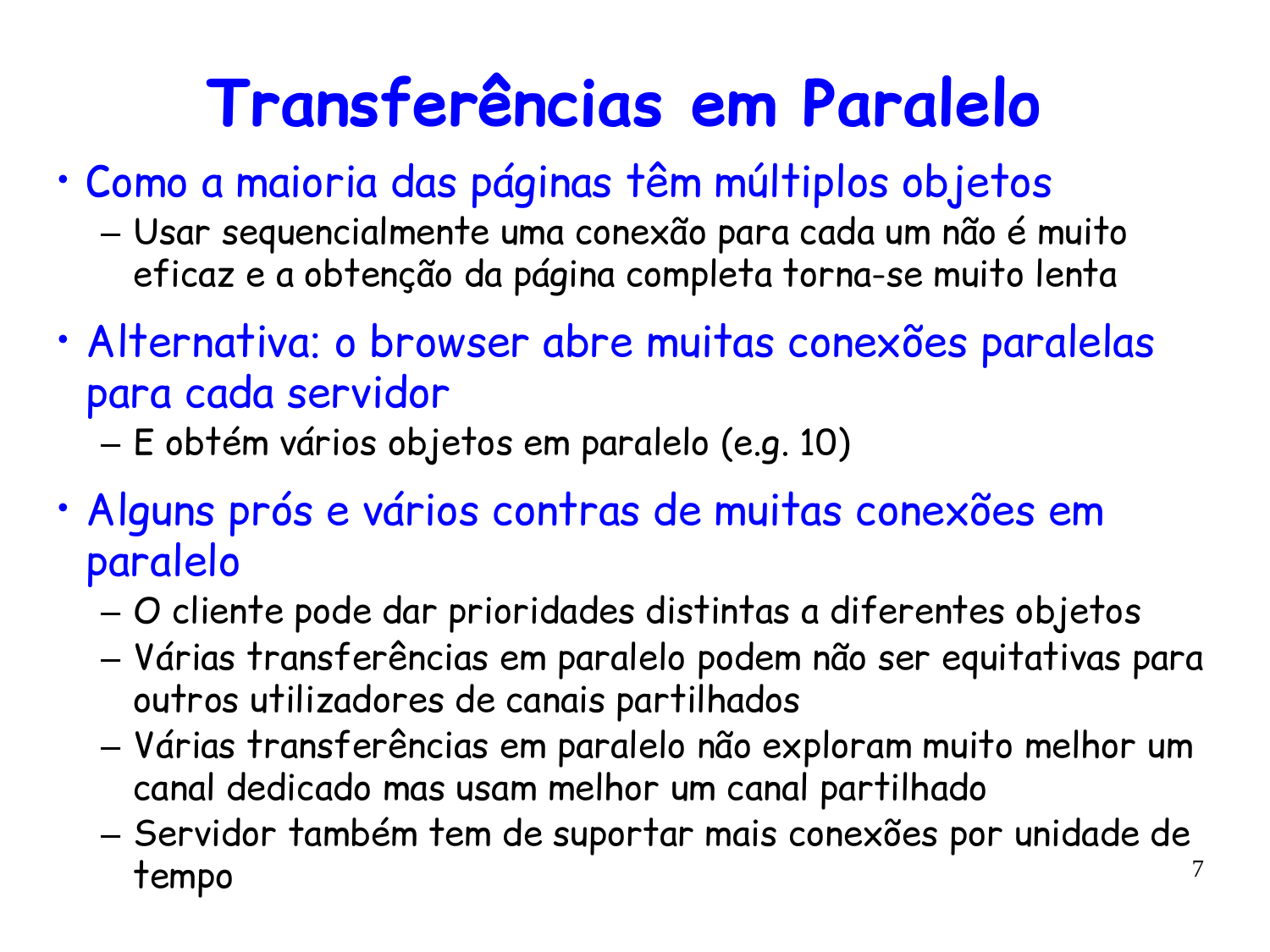

# Transferências em Paralelo
Como a maioria das páginas têm múltiplos objetos
Usar sequencialmente uma conexão para cada um não é muito eficaz e a obtenção da página completa torna-se muito lenta
Alternativa: o browser abre muitas conexões paralelas para cada servidor
E obtém vários objetos em paralelo (e.g. 10)
Alguns prós e vários contras de muitas conexões em paralelo
O cliente pode dar prioridades distintas a diferentes objetos
Várias transferências em paralelo podem não ser equitativas para outros utilizadores de canais partilhados
Várias transferências em paralelo não exploram muito melhor um canal dedicado mas usam melhor um canal partilhado
Servidor também tem de suportar mais conexões por unidade de tempo
7